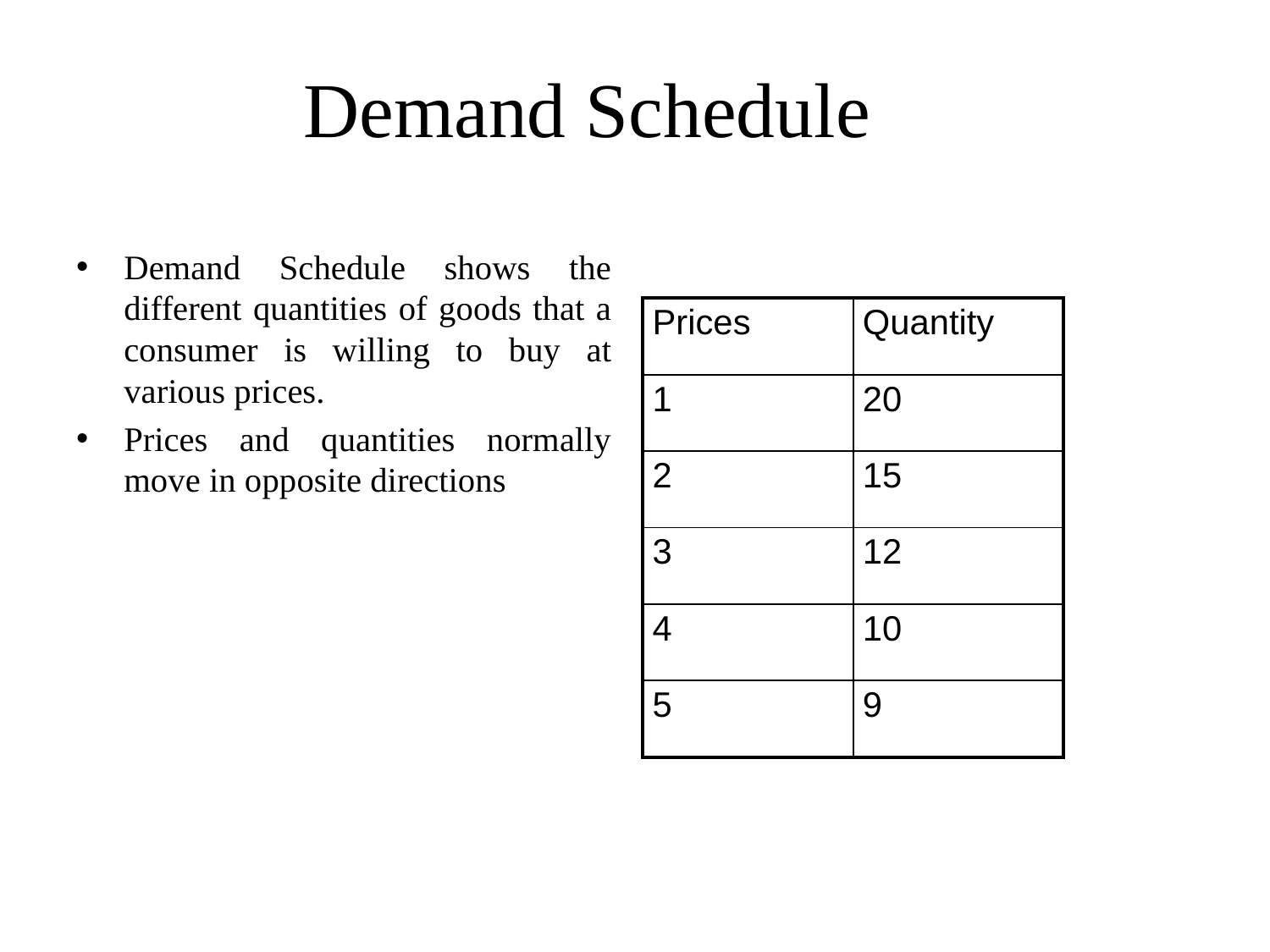

# Demand Schedule
Demand Schedule shows the different quantities of goods that a consumer is willing to buy at various prices.
Prices and quantities normally move in opposite directions
| Prices | Quantity |
| --- | --- |
| 1 | 20 |
| 2 | 15 |
| 3 | 12 |
| 4 | 10 |
| 5 | 9 |